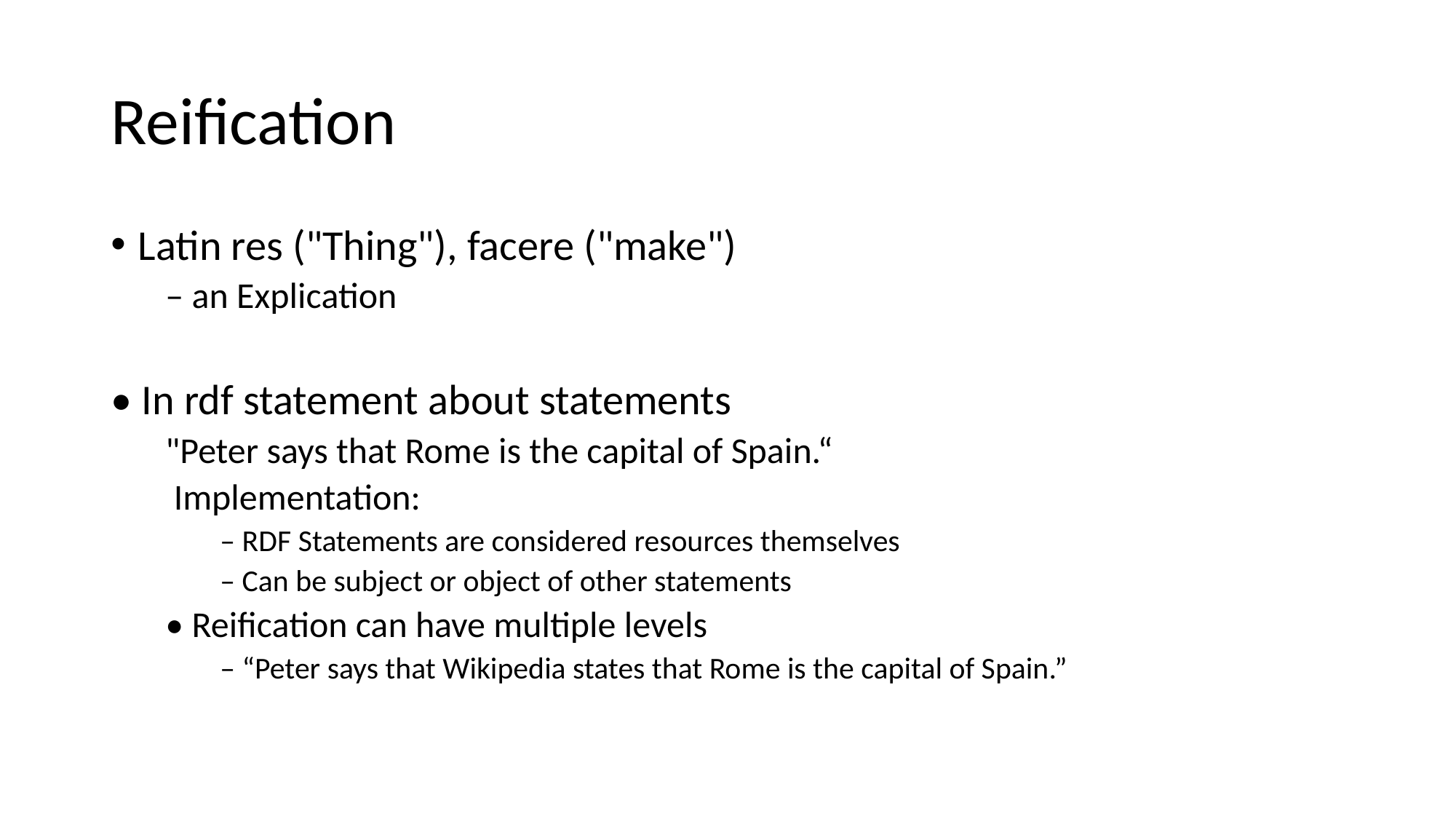

# Reification
Latin res ("Thing"), facere ("make")
– an Explication

• In rdf statement about statements
"Peter says that Rome is the capital of Spain.“
 Implementation:
– RDF Statements are considered resources themselves
– Can be subject or object of other statements
• Reification can have multiple levels
– “Peter says that Wikipedia states that Rome is the capital of Spain.”